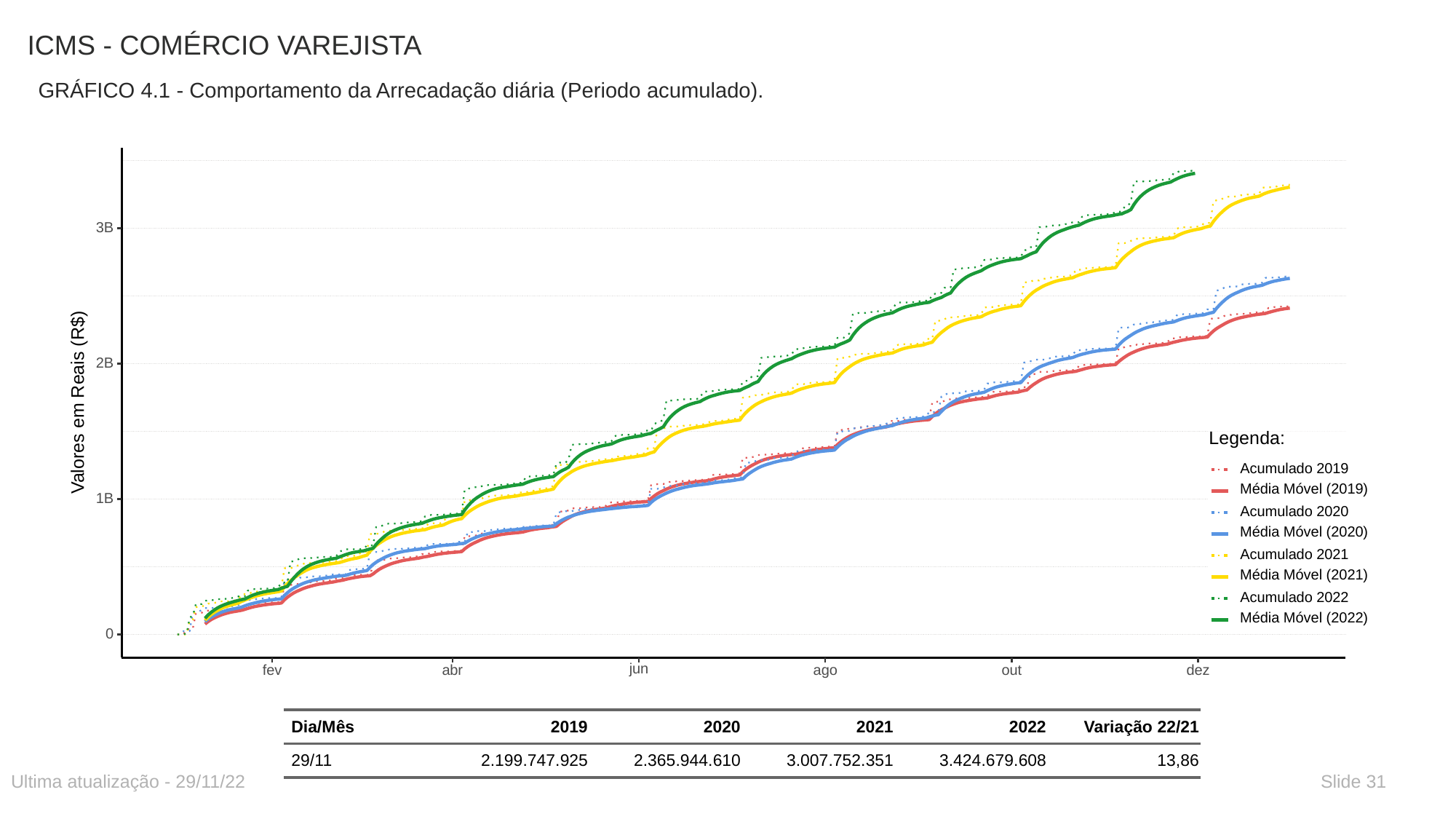

# ICMS - COMÉRCIO VAREJISTA
GRÁFICO 4.1 - Comportamento da Arrecadação diária (Periodo acumulado).

3B

2B

 Valores em Reais (R$)
Legenda:

Acumulado 2019

Média Móvel (2019)

1B

Acumulado 2020

Média Móvel (2020)

Acumulado 2021

Média Móvel (2021)

Acumulado 2022

Média Móvel (2022)

0

jun
ago
fev
abr
dez
out

| Dia/Mês | 2019 | 2020 | 2021 | 2022 | Variação 22/21 |
| --- | --- | --- | --- | --- | --- |
| 29/11 | 2.199.747.925 | 2.365.944.610 | 3.007.752.351 | 3.424.679.608 | 13,86 |
Ultima atualização - 29/11/22
Slide 31